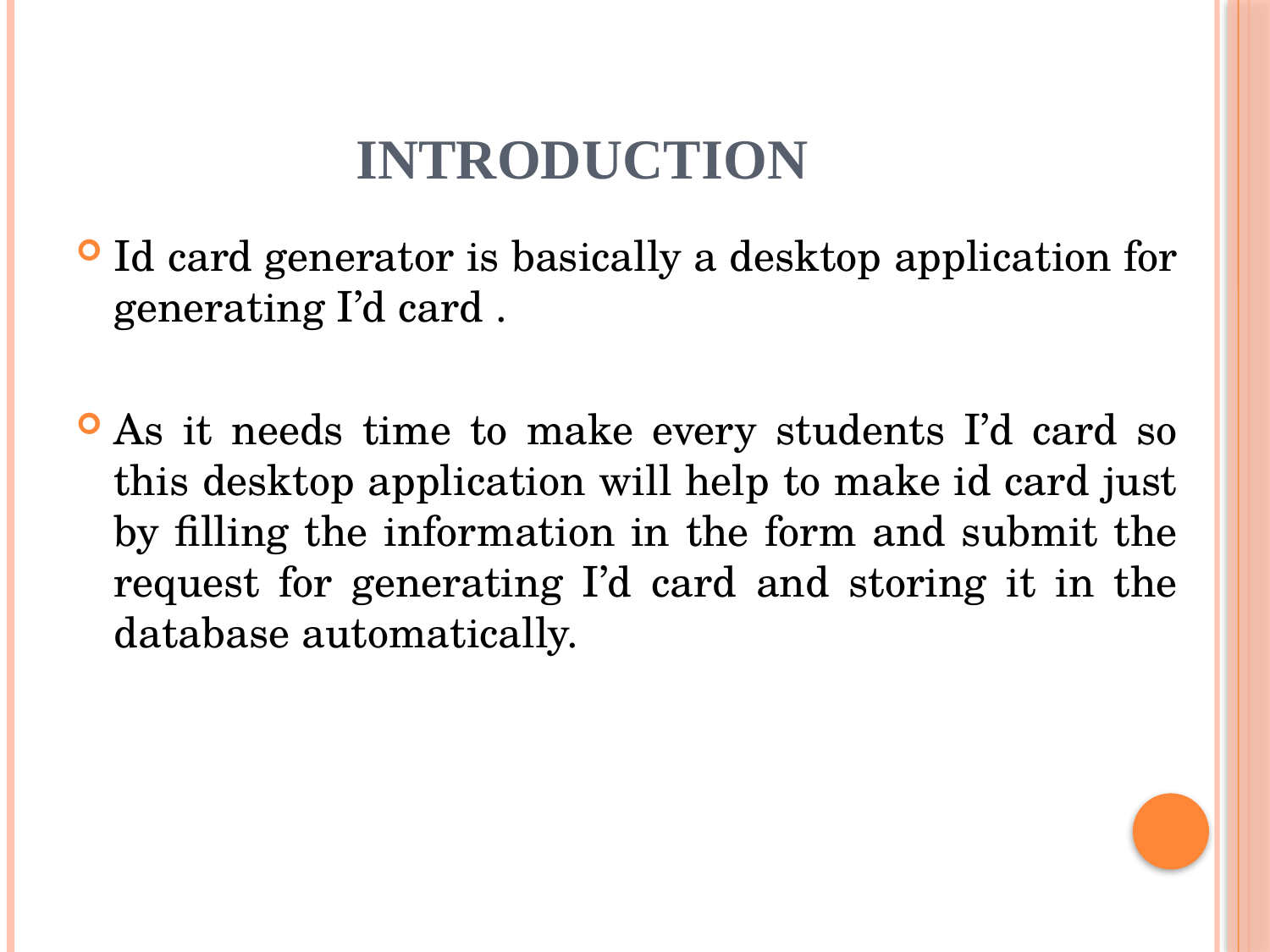

# Introduction
Id card generator is basically a desktop application for generating I’d card .

As it needs time to make every students I’d card so this desktop application will help to make id card just by filling the information in the form and submit the request for generating I’d card and storing it in the database automatically.